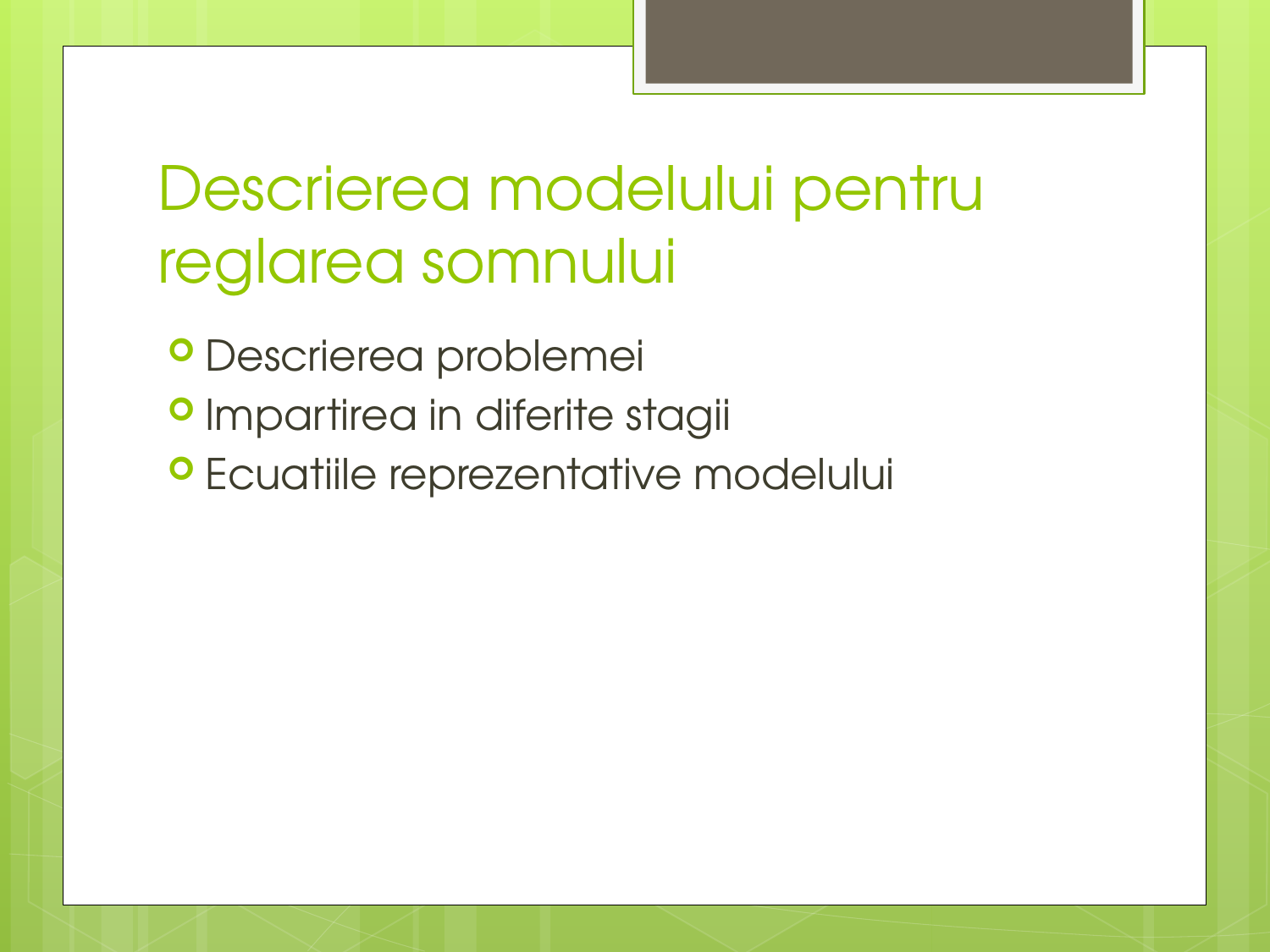

# Descrierea modelului pentru reglarea somnului
Descrierea problemei
Impartirea in diferite stagii
Ecuatiile reprezentative modelului